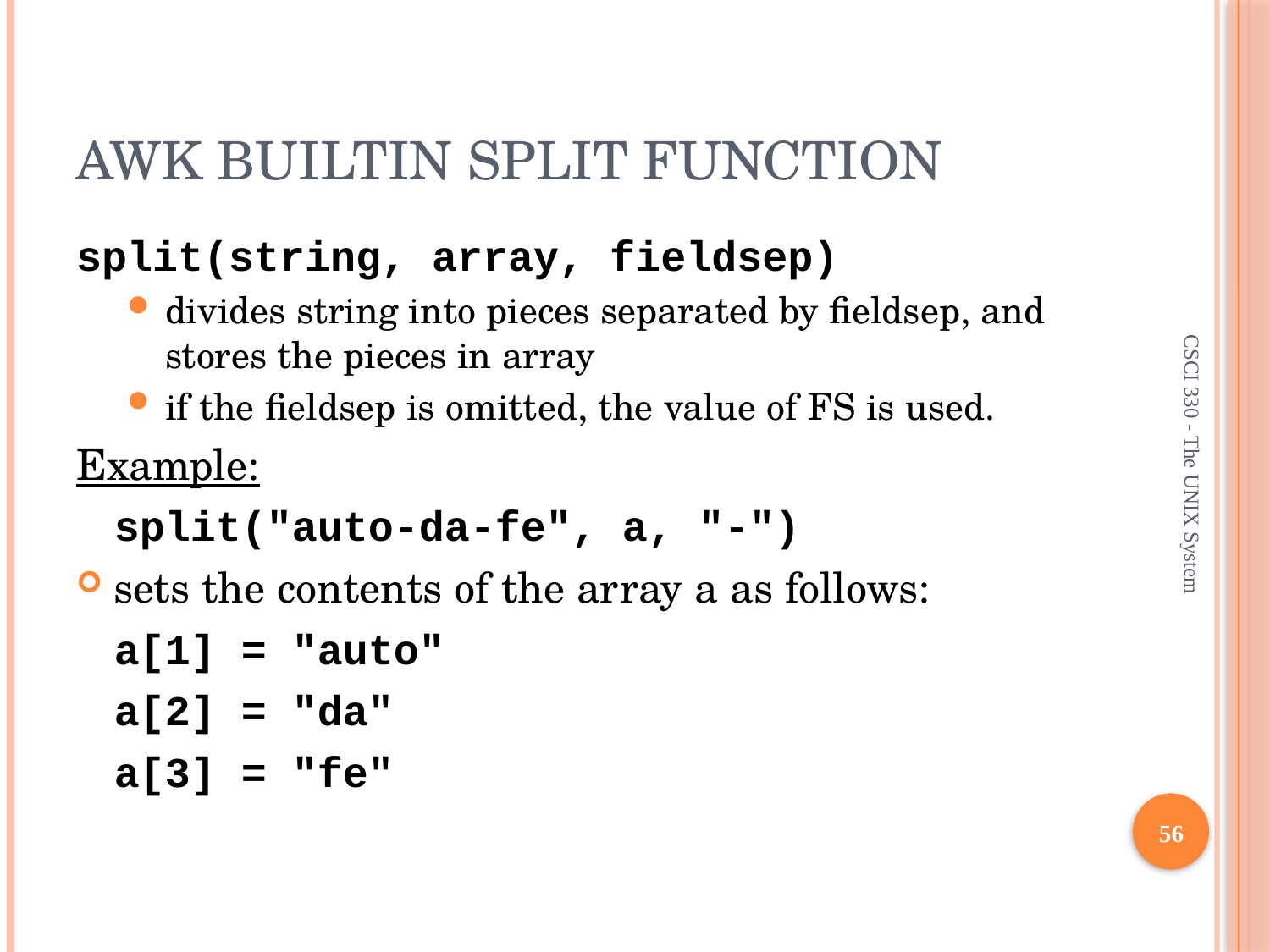

# Awk builtin split function
split(string, array, fieldsep)
divides string into pieces separated by fieldsep, and stores the pieces in array
if the fieldsep is omitted, the value of FS is used.
Example:
	split("auto-da-fe", a, "-")
sets the contents of the array a as follows:
	a[1] = "auto"
	a[2] = "da"
	a[3] = "fe"
CSCI 330 - The UNIX System
56